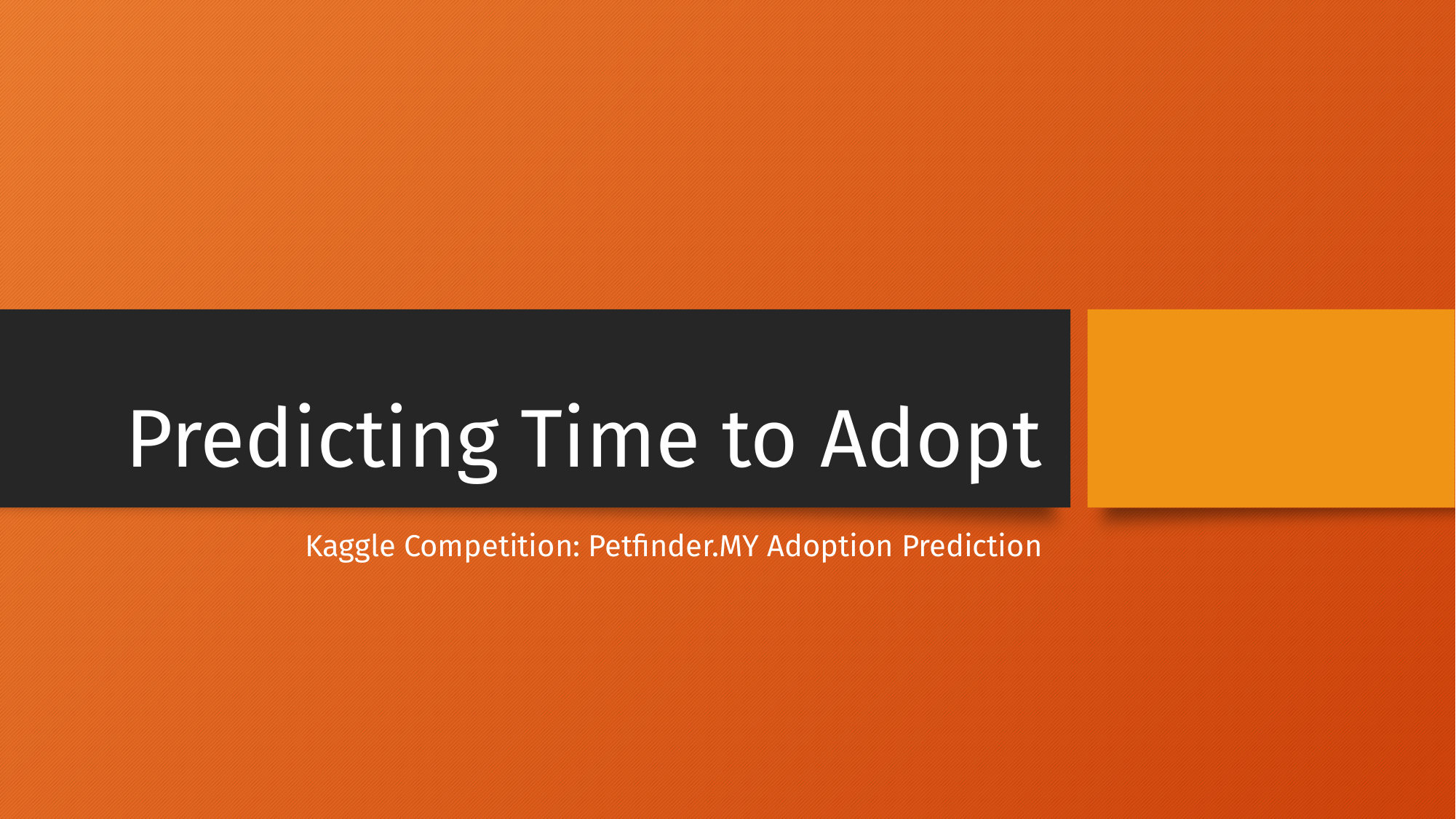

# Predicting Time to Adopt
Kaggle Competition: Petfinder.MY Adoption Prediction